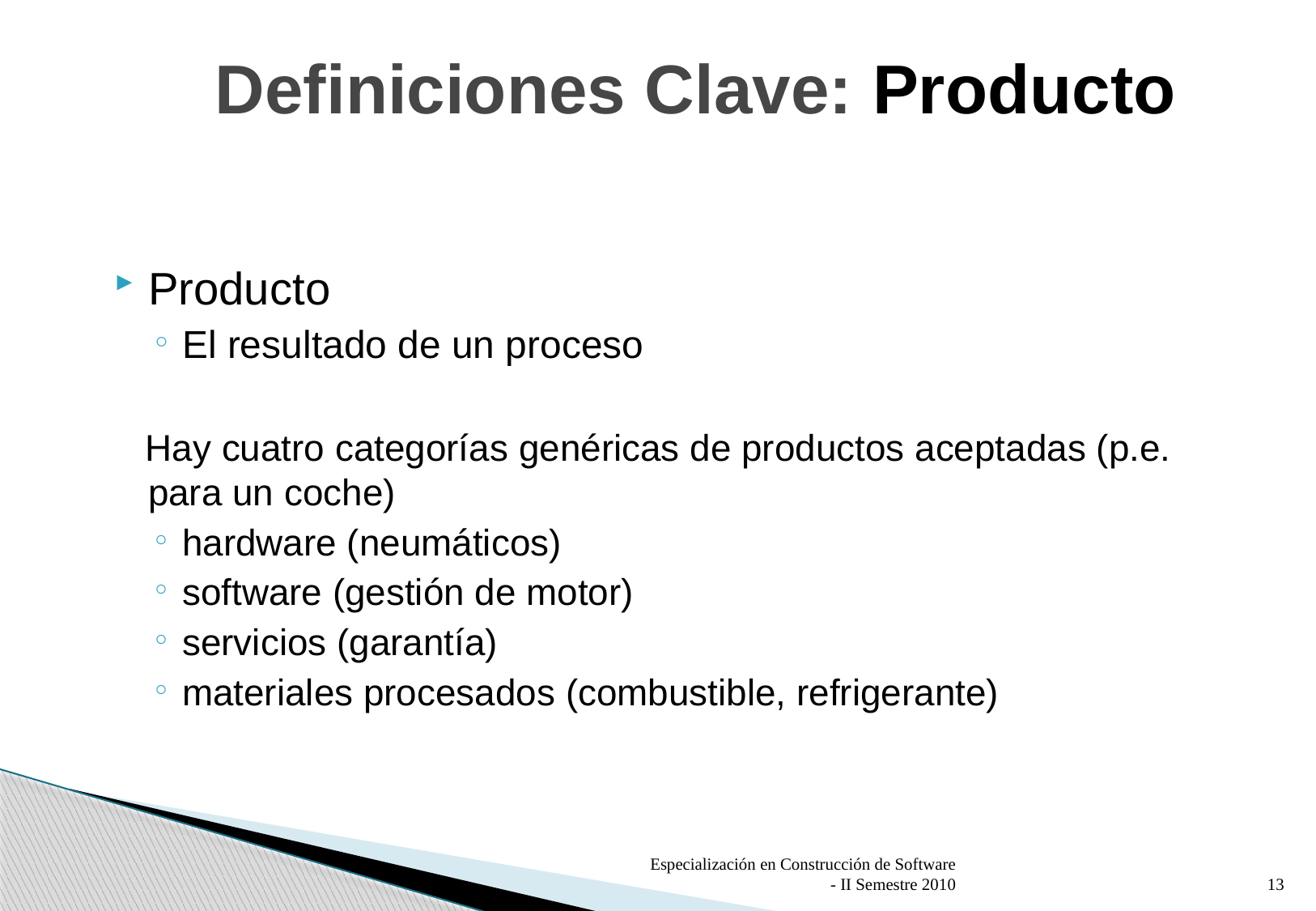

# Definiciones Clave: Producto
Producto
El resultado de un proceso

   Hay cuatro categorías genéricas de productos aceptadas (p.e. para un coche)
hardware (neumáticos)
software (gestión de motor)
servicios (garantía)
materiales procesados (combustible, refrigerante)

Especialización en Construcción de Software - II Semestre 2010
13